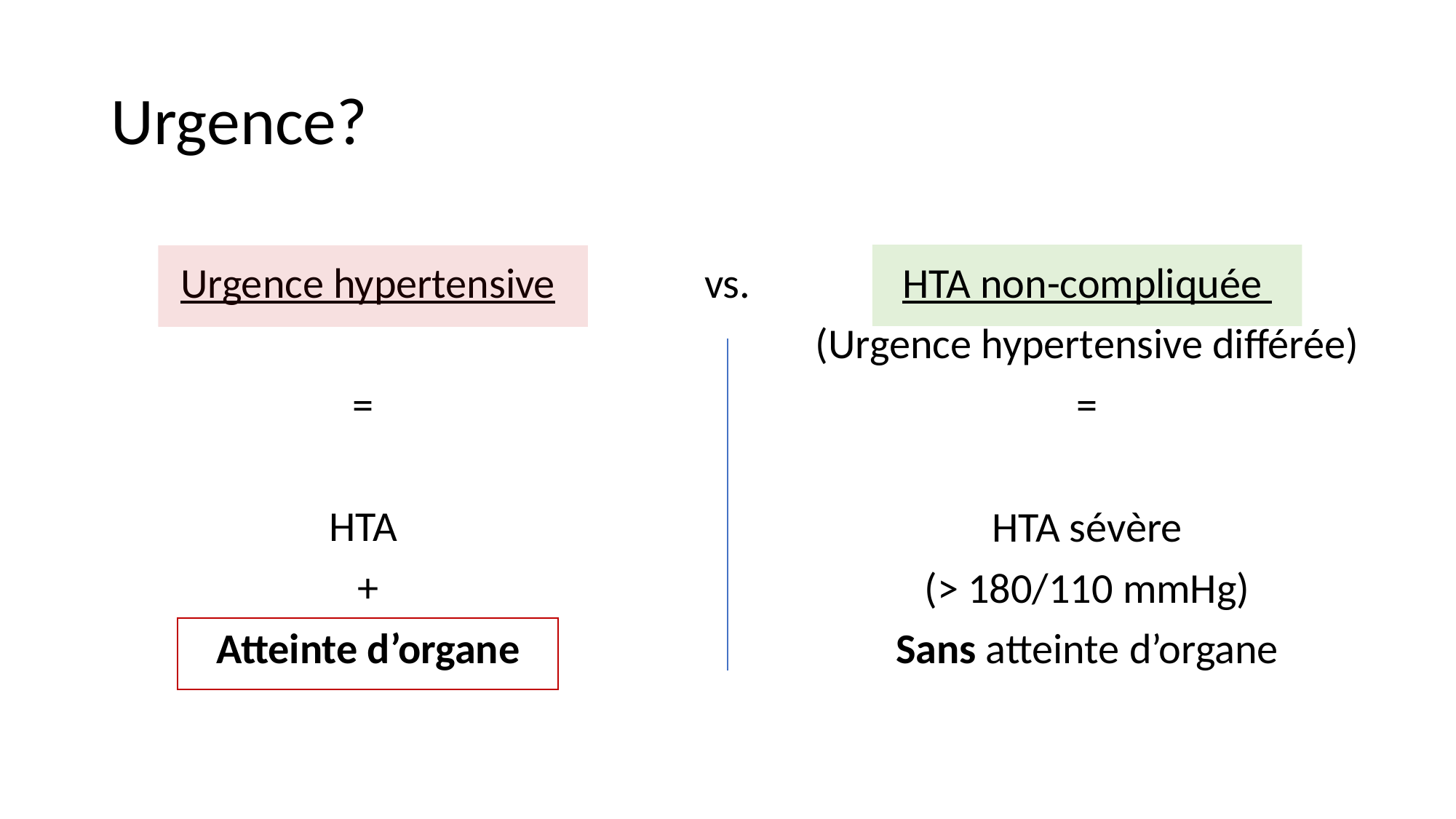

# Urgence?

Urgence hypertensive

=

HTA
+
Atteinte d’organe

vs.

HTA non-compliquée
(Urgence hypertensive différée)
=

HTA sévère
(> 180/110 mmHg)
Sans atteinte d’organe